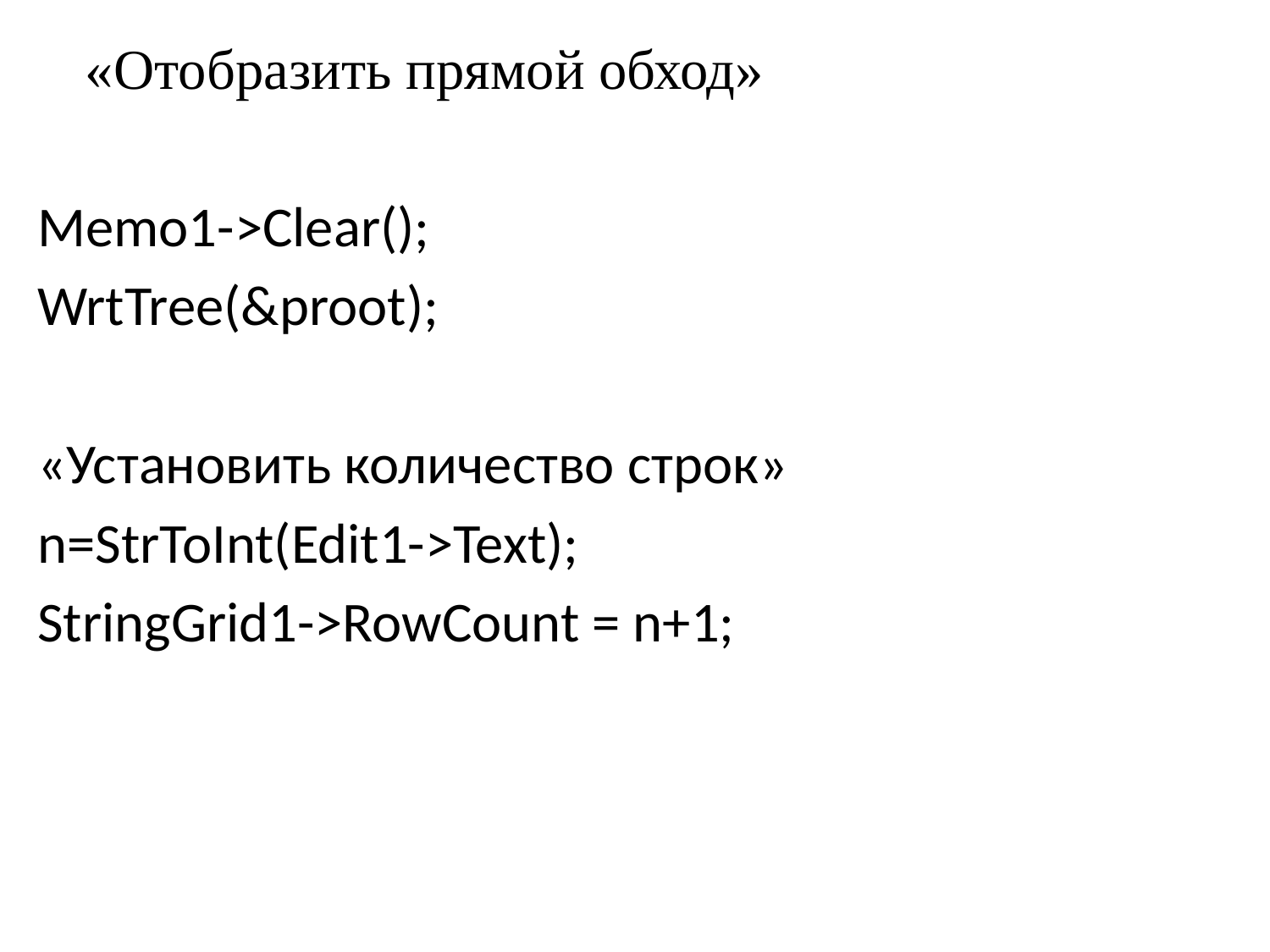

«Отобразить прямой обход»

Memo1->Clear();
WrtTree(&proot);

«Установить количество строк»
n=StrToInt(Edit1->Text);
StringGrid1->RowCount = n+1;